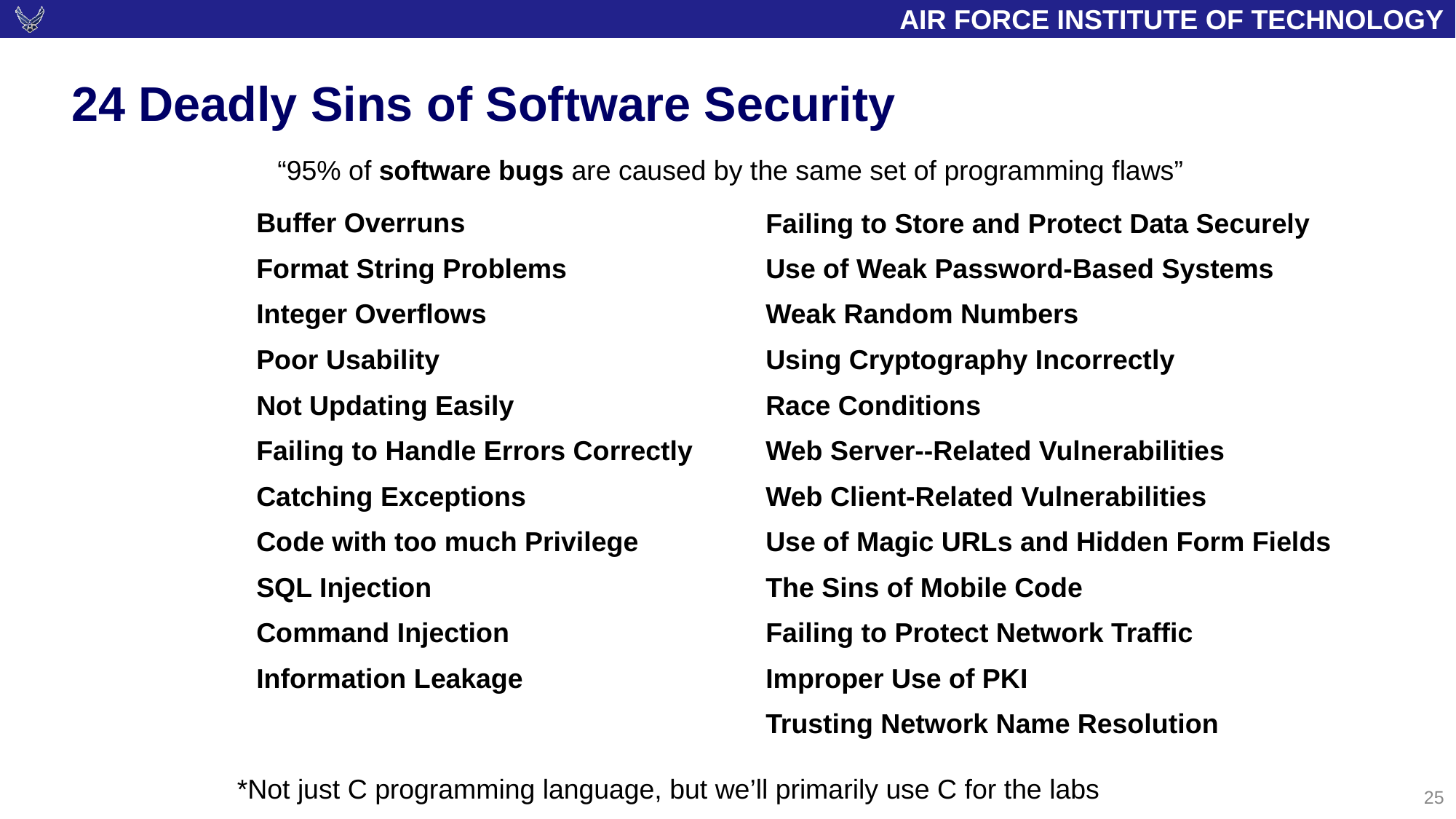

# 24 Deadly Sins of Software Security
“95% of software bugs are caused by the same set of programming flaws”
Failing to Store and Protect Data Securely
Use of Weak Password-Based Systems
Weak Random Numbers
Using Cryptography Incorrectly
Race Conditions
Web Server--Related Vulnerabilities
Web Client-Related Vulnerabilities
Use of Magic URLs and Hidden Form Fields
The Sins of Mobile Code
Failing to Protect Network Traffic
Improper Use of PKI
Trusting Network Name Resolution
Buffer Overruns
Format String Problems
Integer Overflows
Poor Usability
Not Updating Easily
Failing to Handle Errors Correctly
Catching Exceptions
Code with too much Privilege
SQL Injection
Command Injection
Information Leakage
*Not just C programming language, but we’ll primarily use C for the labs
25